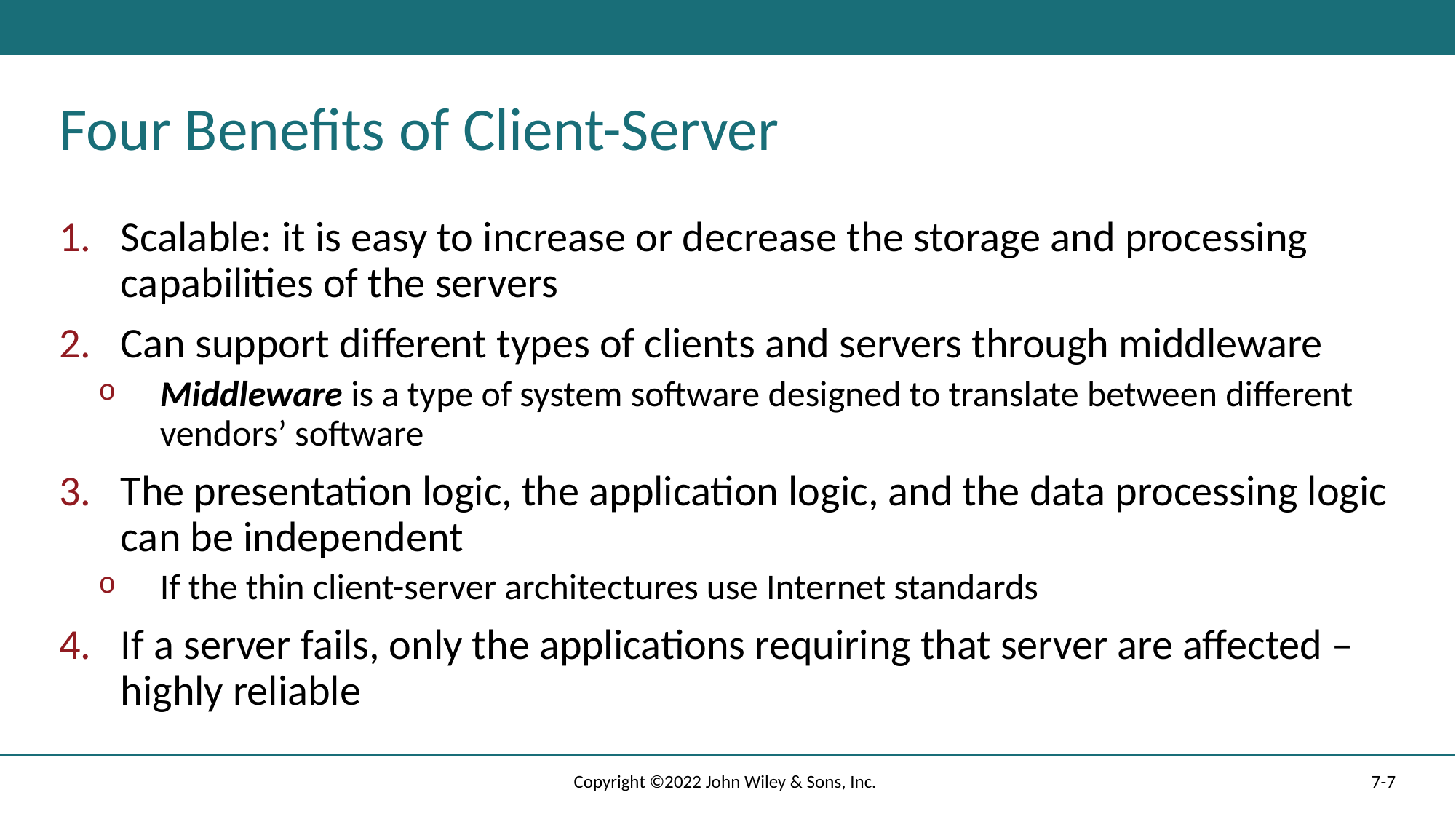

# Four Benefits of Client-Server
Scalable: it is easy to increase or decrease the storage and processing capabilities of the servers
Can support different types of clients and servers through middleware
Middleware is a type of system software designed to translate between different vendors’ software
The presentation logic, the application logic, and the data processing logic can be independent
If the thin client-server architectures use Internet standards
If a server fails, only the applications requiring that server are affected – highly reliable
Copyright ©2022 John Wiley & Sons, Inc.
7-7